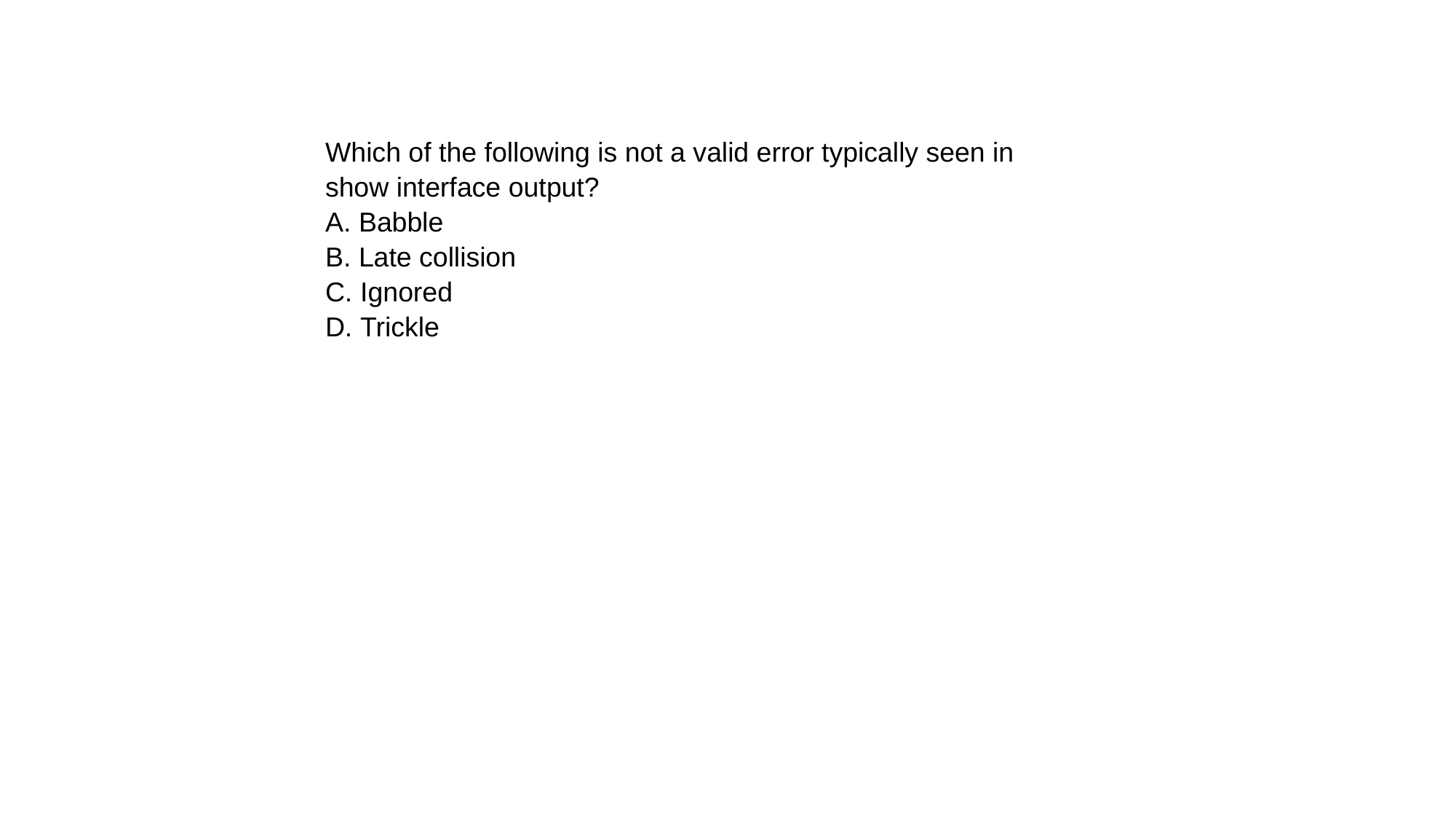

Which of the following is not a valid error typically seen in show interface output?
A. Babble
B. Late collision
C. Ignored
D. Trickle